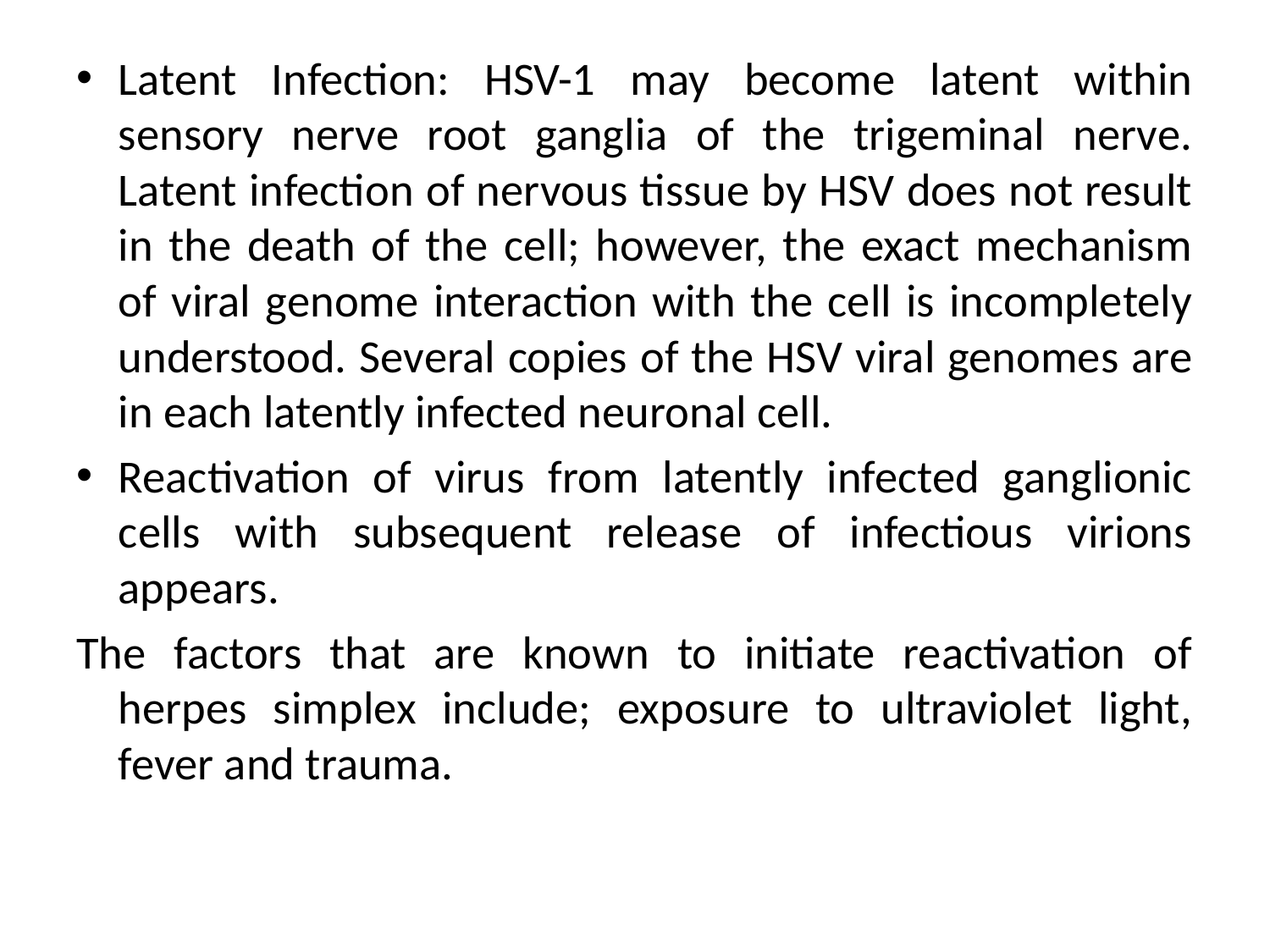

Latent Infection: HSV-1 may become latent within sensory nerve root ganglia of the trigeminal nerve. Latent infection of nervous tissue by HSV does not result in the death of the cell; however, the exact mechanism of viral genome interaction with the cell is incompletely understood. Several copies of the HSV viral genomes are in each latently infected neuronal cell.
Reactivation of virus from latently infected ganglionic cells with subsequent release of infectious virions appears.
The factors that are known to initiate reactivation of herpes simplex include; exposure to ultraviolet light, fever and trauma.